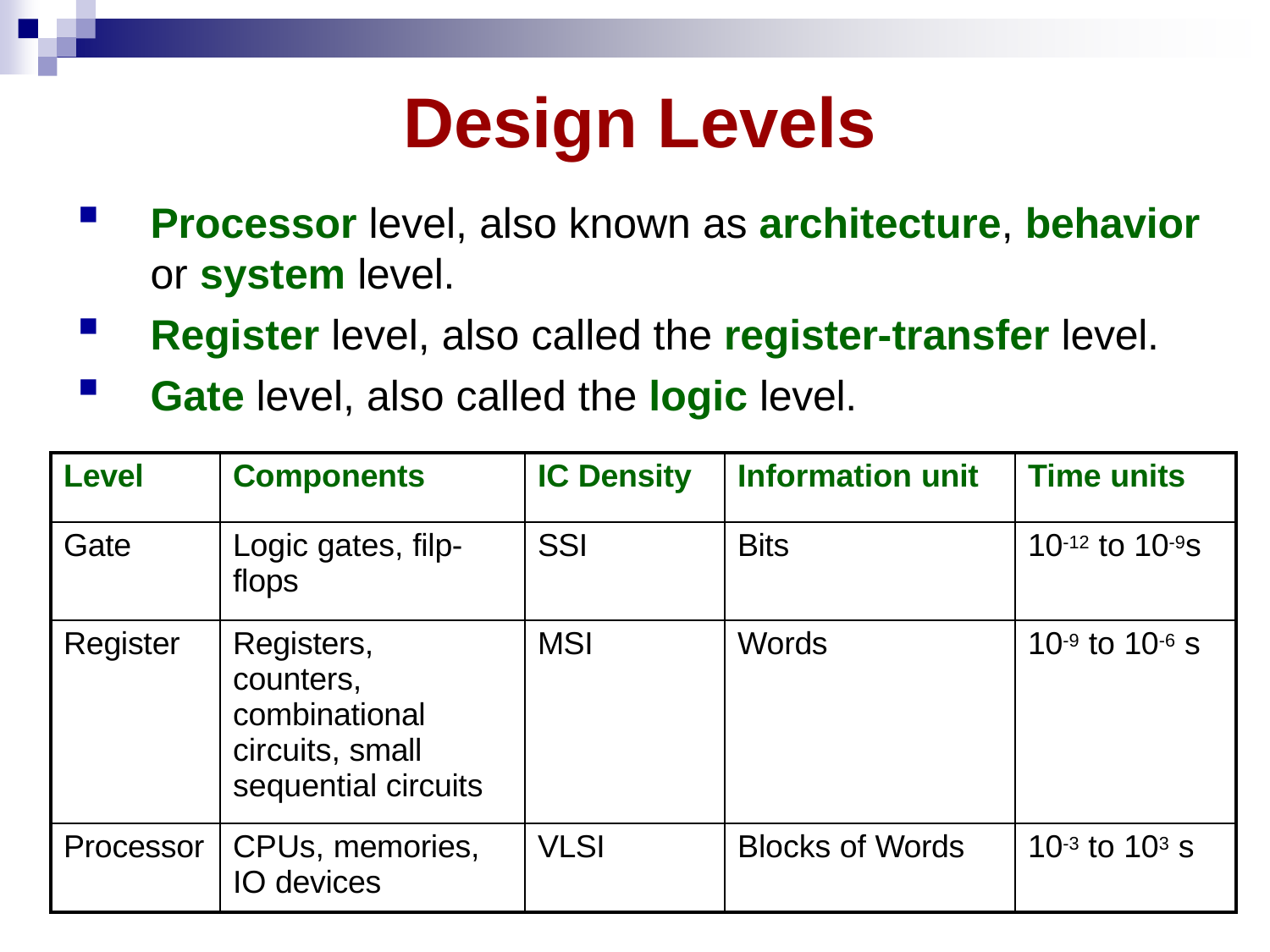

# Design Levels
Processor level, also known as architecture, behavior
or system level.
Register level, also called the register-transfer level.
Gate level, also called the logic level.
| Level | Components | IC Density | Information unit | Time units |
| --- | --- | --- | --- | --- |
| Gate | Logic gates, filp- flops | SSI | Bits | 10-12 to 10-9s |
| Register | Registers, counters, combinational circuits, small sequential circuits | MSI | Words | 10-9 to 10-6 s |
| Processor | CPUs, memories, IO devices | VLSI | Blocks of Words | 10-3 to 103 s |